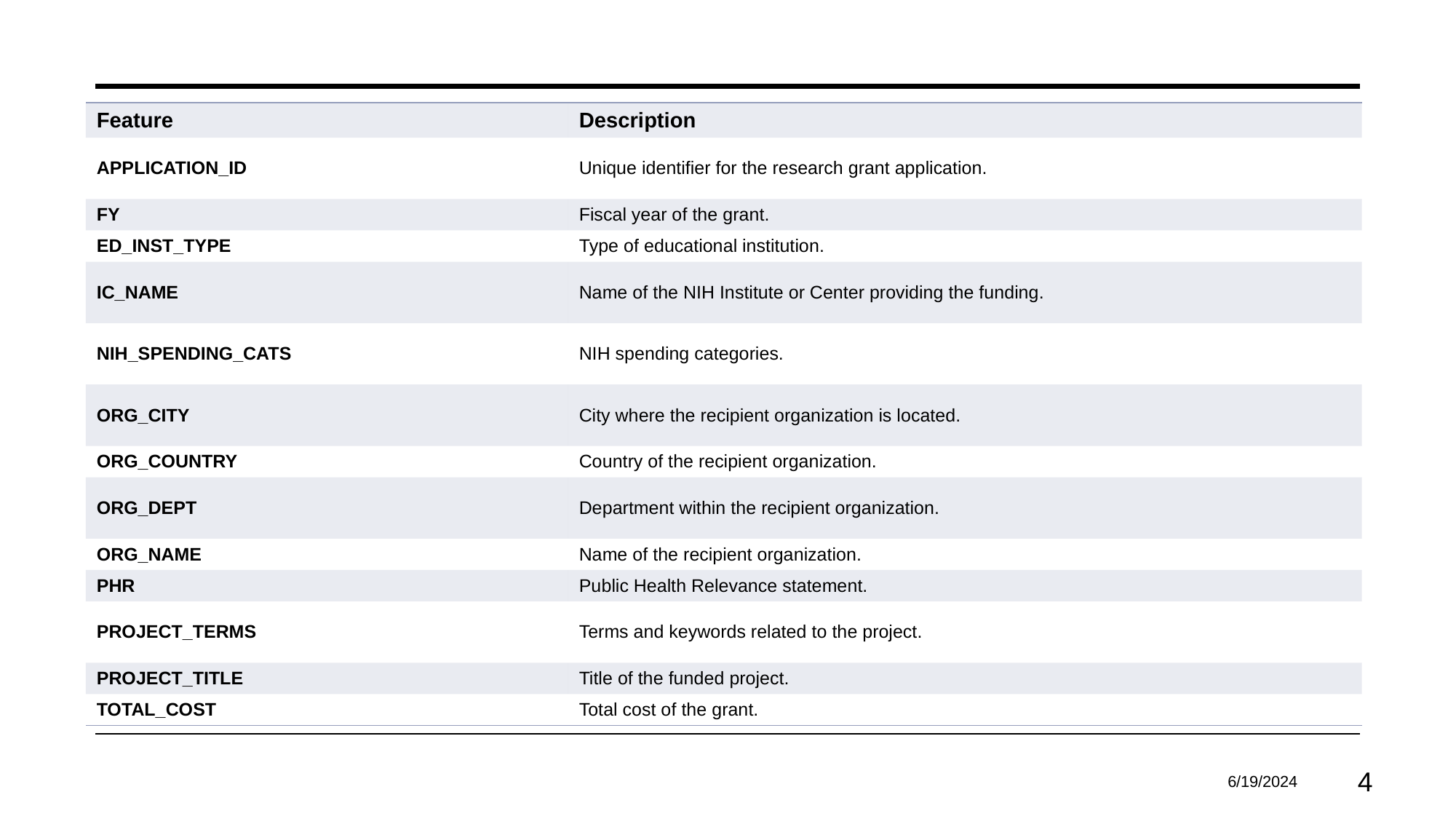

| Feature | Description |
| --- | --- |
| APPLICATION\_ID | Unique identifier for the research grant application. |
| FY | Fiscal year of the grant. |
| ED\_INST\_TYPE | Type of educational institution. |
| IC\_NAME | Name of the NIH Institute or Center providing the funding. |
| NIH\_SPENDING\_CATS | NIH spending categories. |
| ORG\_CITY | City where the recipient organization is located. |
| ORG\_COUNTRY | Country of the recipient organization. |
| ORG\_DEPT | Department within the recipient organization. |
| ORG\_NAME | Name of the recipient organization. |
| PHR | Public Health Relevance statement. |
| PROJECT\_TERMS | Terms and keywords related to the project. |
| PROJECT\_TITLE | Title of the funded project. |
| TOTAL\_COST | Total cost of the grant. |
6/19/2024
4